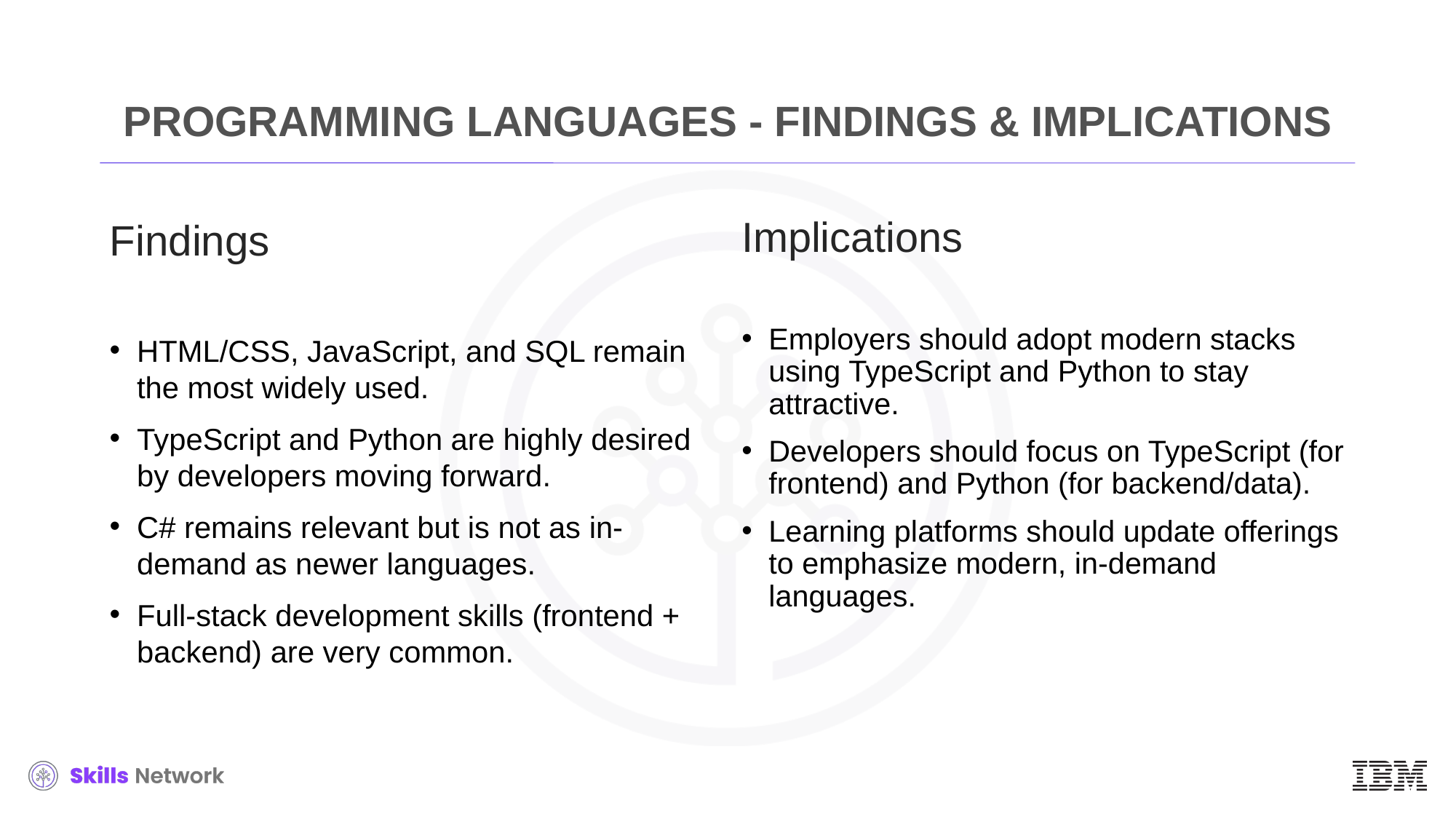

# PROGRAMMING LANGUAGES - FINDINGS & IMPLICATIONS
Implications

Employers should adopt modern stacks using TypeScript and Python to stay attractive.
Developers should focus on TypeScript (for frontend) and Python (for backend/data).
Learning platforms should update offerings to emphasize modern, in-demand languages.

Findings

HTML/CSS, JavaScript, and SQL remain the most widely used.
TypeScript and Python are highly desired by developers moving forward.
C# remains relevant but is not as in-demand as newer languages.
Full-stack development skills (frontend + backend) are very common.